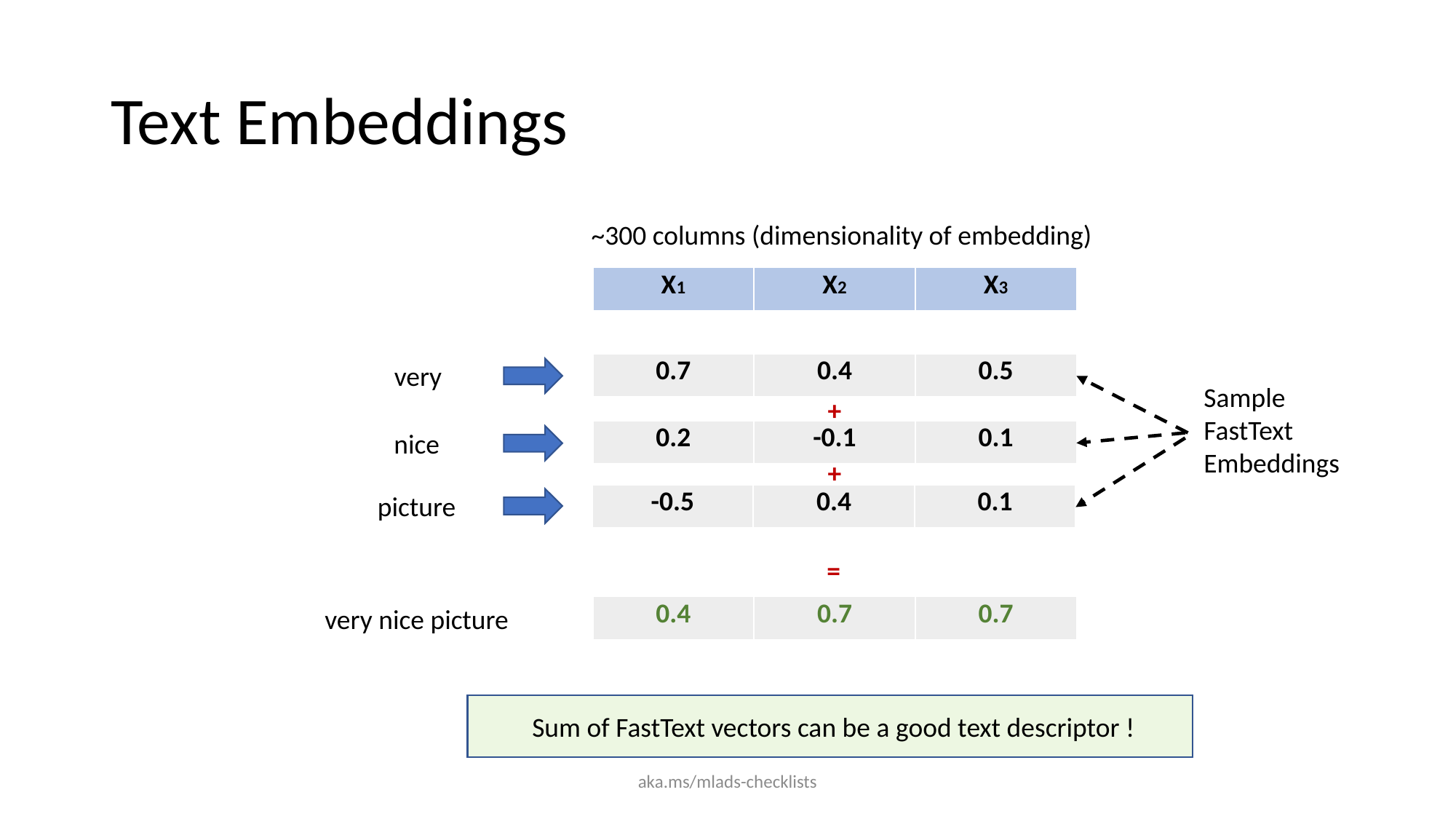

# Text Embeddings
~300 columns (dimensionality of embedding)
| X1 | X2 | X3 |
| --- | --- | --- |
very
| 0.7 | 0.4 | 0.5 |
| --- | --- | --- |

Sample FastText Embeddings
+
| 0.2 | -0.1 | 0.1 |
| --- | --- | --- |
nice

+
picture
| -0.5 | 0.4 | 0.1 |
| --- | --- | --- |

=
| 0.4 | 0.7 | 0.7 |
| --- | --- | --- |
very nice picture

Sum of FastText vectors can be a good text descriptor !
aka.ms/mlads-checklists